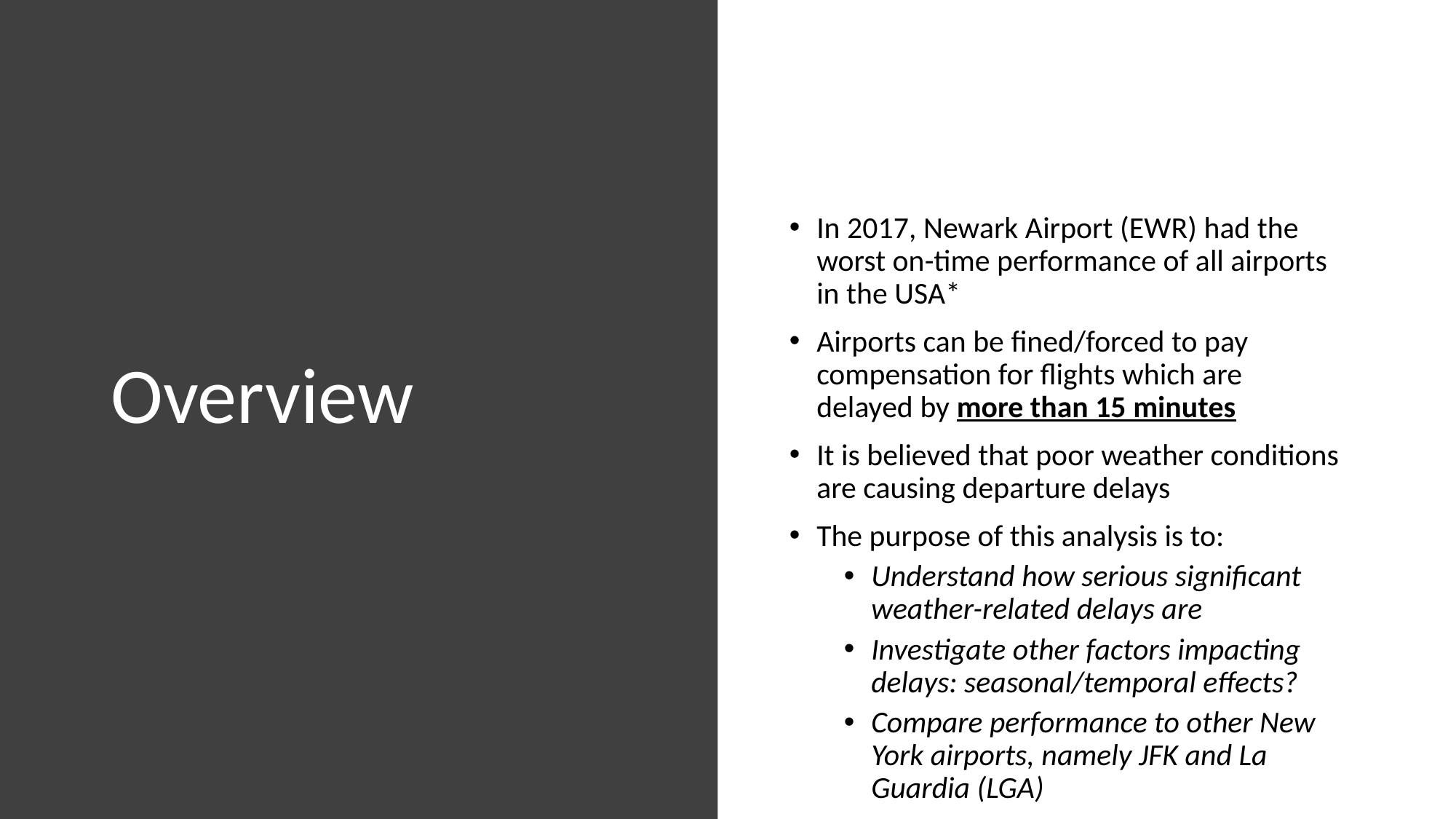

# Overview
In 2017, Newark Airport (EWR) had the worst on-time performance of all airports in the USA*
Airports can be fined/forced to pay compensation for flights which are delayed by more than 15 minutes
It is believed that poor weather conditions are causing departure delays
The purpose of this analysis is to:
Understand how serious significant weather-related delays are
Investigate other factors impacting delays: seasonal/temporal effects?
Compare performance to other New York airports, namely JFK and La Guardia (LGA)